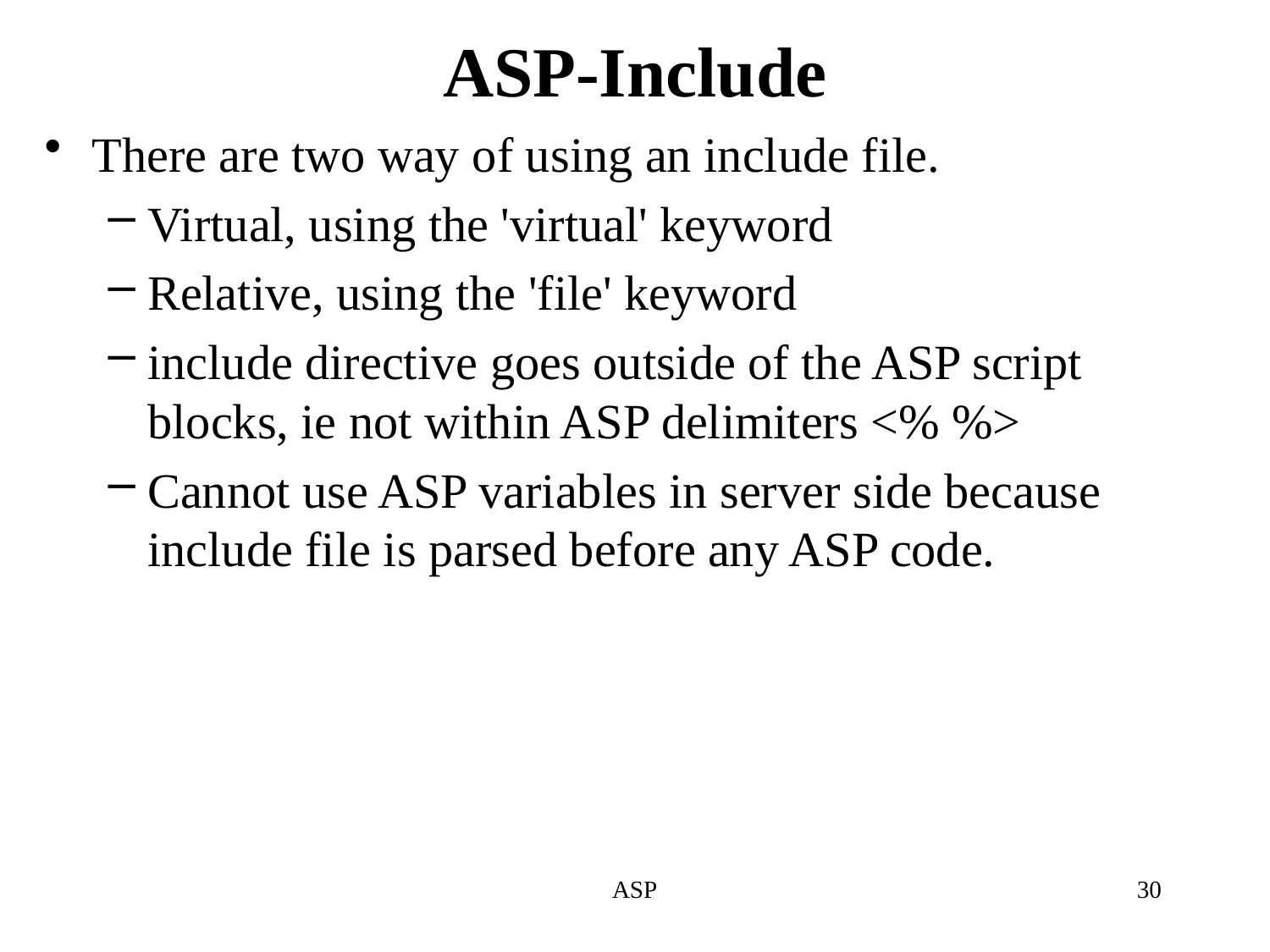

# ASP-Include
There are two way of using an include file.
Virtual, using the 'virtual' keyword
Relative, using the 'file' keyword
include directive goes outside of the ASP script blocks, ie not within ASP delimiters <% %>
Cannot use ASP variables in server side because include file is parsed before any ASP code.
ASP
30